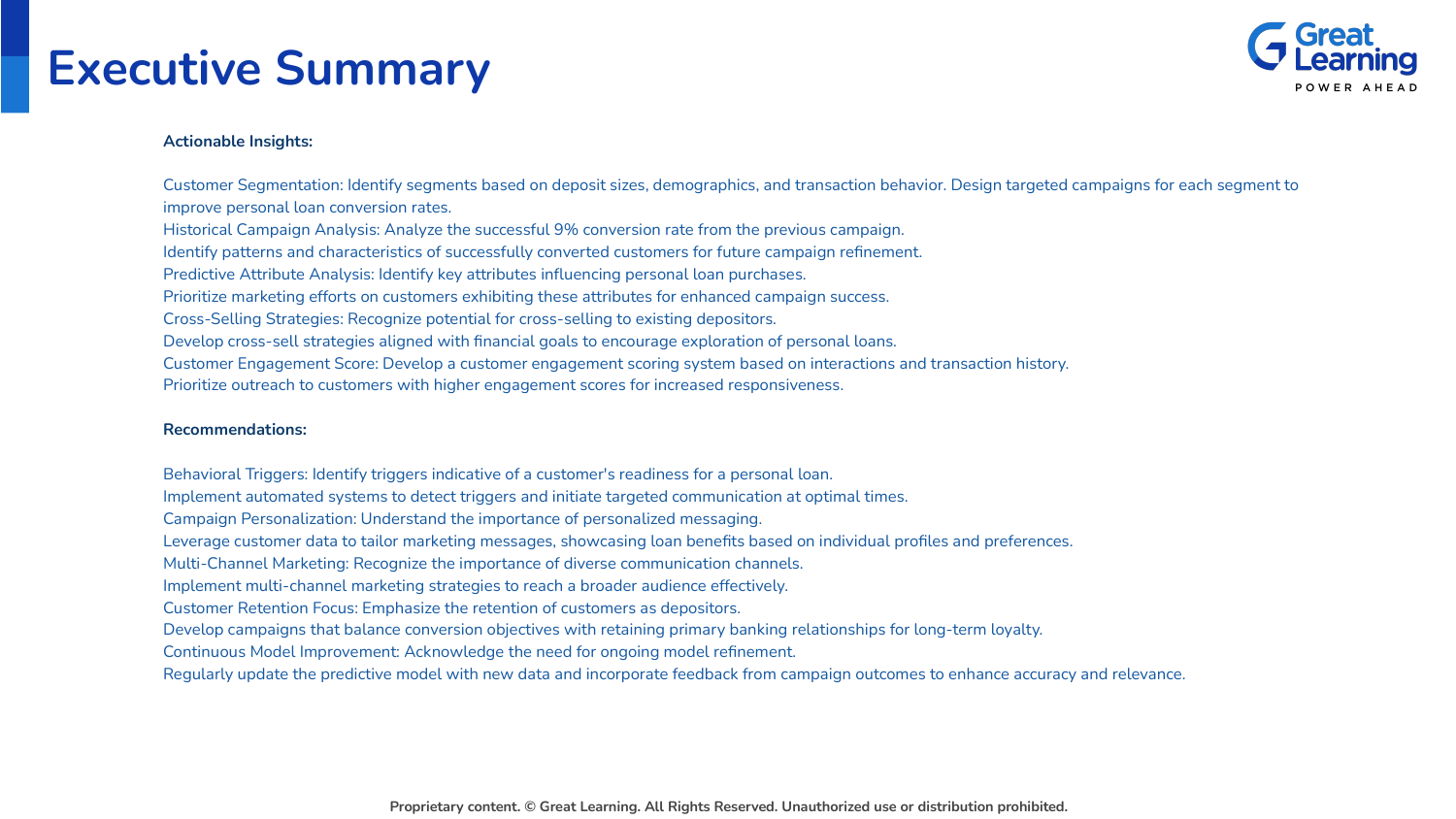

# Executive Summary
Actionable Insights:

Customer Segmentation: Identify segments based on deposit sizes, demographics, and transaction behavior. Design targeted campaigns for each segment to improve personal loan conversion rates.
Historical Campaign Analysis: Analyze the successful 9% conversion rate from the previous campaign.
Identify patterns and characteristics of successfully converted customers for future campaign refinement.
Predictive Attribute Analysis: Identify key attributes influencing personal loan purchases.
Prioritize marketing efforts on customers exhibiting these attributes for enhanced campaign success.
Cross-Selling Strategies: Recognize potential for cross-selling to existing depositors.
Develop cross-sell strategies aligned with financial goals to encourage exploration of personal loans.
Customer Engagement Score: Develop a customer engagement scoring system based on interactions and transaction history.
Prioritize outreach to customers with higher engagement scores for increased responsiveness.

Recommendations:

Behavioral Triggers: Identify triggers indicative of a customer's readiness for a personal loan.
Implement automated systems to detect triggers and initiate targeted communication at optimal times.
Campaign Personalization: Understand the importance of personalized messaging.
Leverage customer data to tailor marketing messages, showcasing loan benefits based on individual profiles and preferences.
Multi-Channel Marketing: Recognize the importance of diverse communication channels.
Implement multi-channel marketing strategies to reach a broader audience effectively.
Customer Retention Focus: Emphasize the retention of customers as depositors.
Develop campaigns that balance conversion objectives with retaining primary banking relationships for long-term loyalty.
Continuous Model Improvement: Acknowledge the need for ongoing model refinement.
Regularly update the predictive model with new data and incorporate feedback from campaign outcomes to enhance accuracy and relevance.